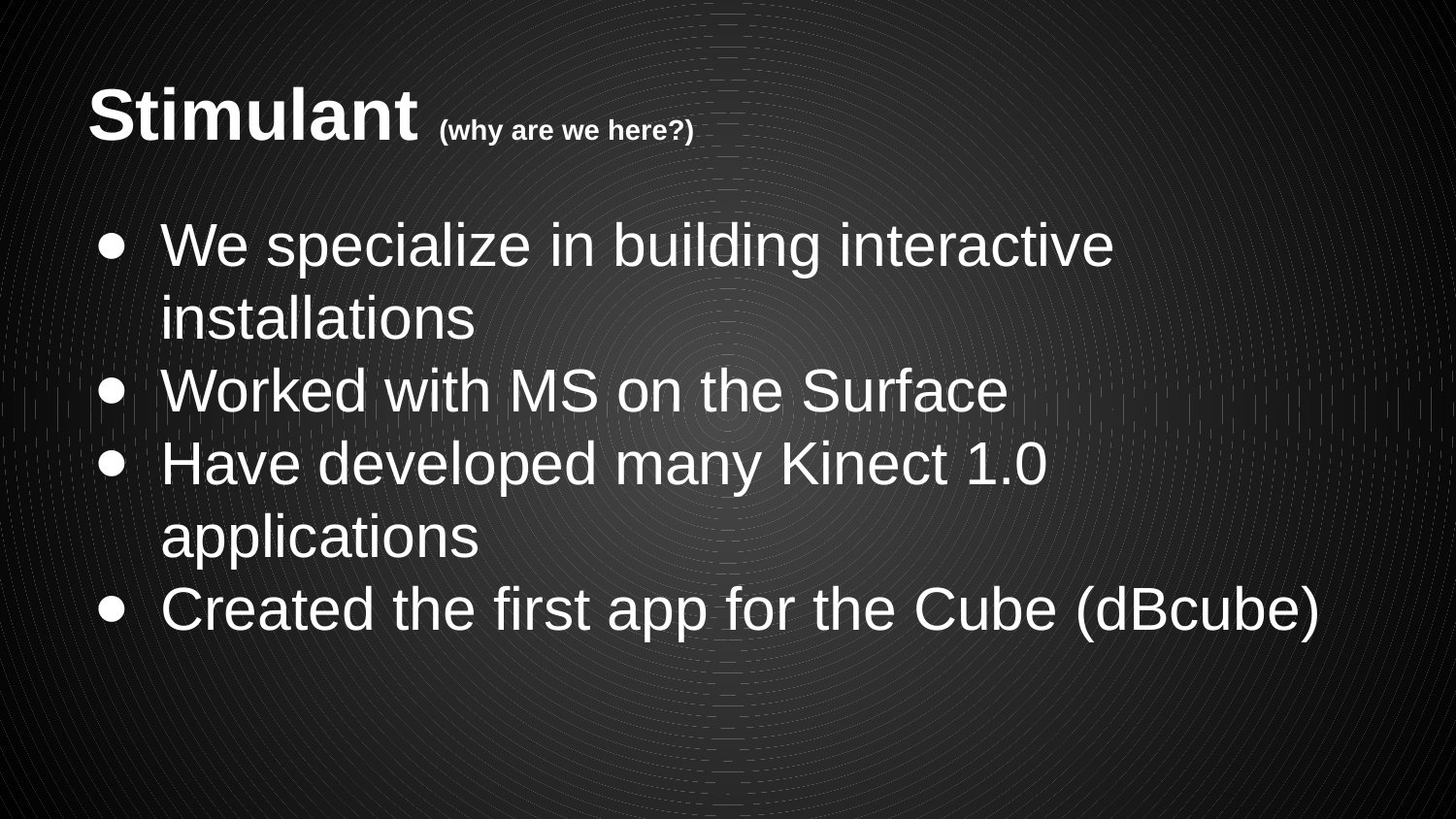

# Stimulant (why are we here?)
We specialize in building interactive installations
Worked with MS on the Surface
Have developed many Kinect 1.0 applications
Created the first app for the Cube (dBcube)